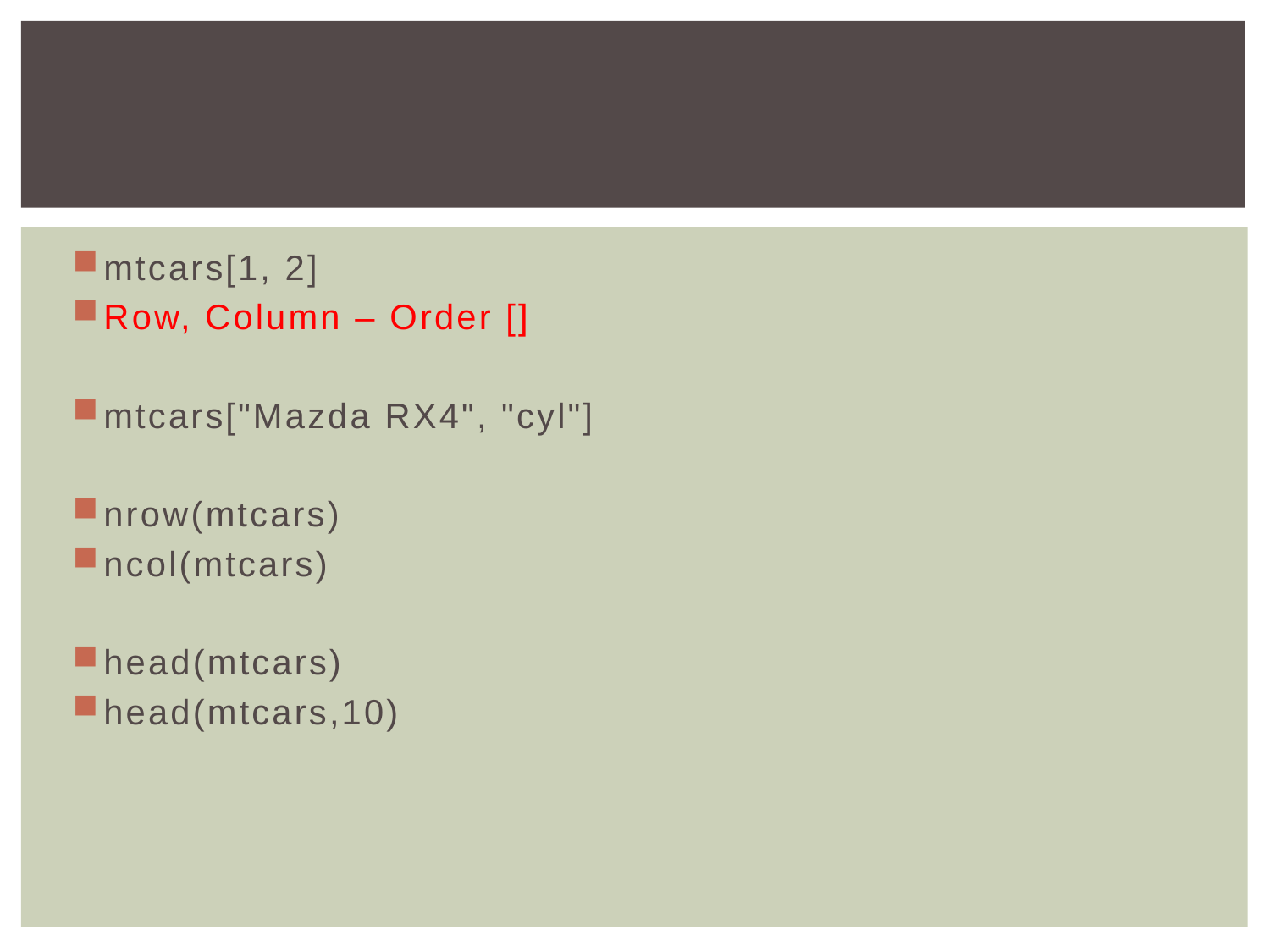

#
mtcars[1, 2]
Row, Column – Order []

mtcars["Mazda RX4", "cyl"]

nrow(mtcars)
ncol(mtcars)

head(mtcars)
head(mtcars,10)